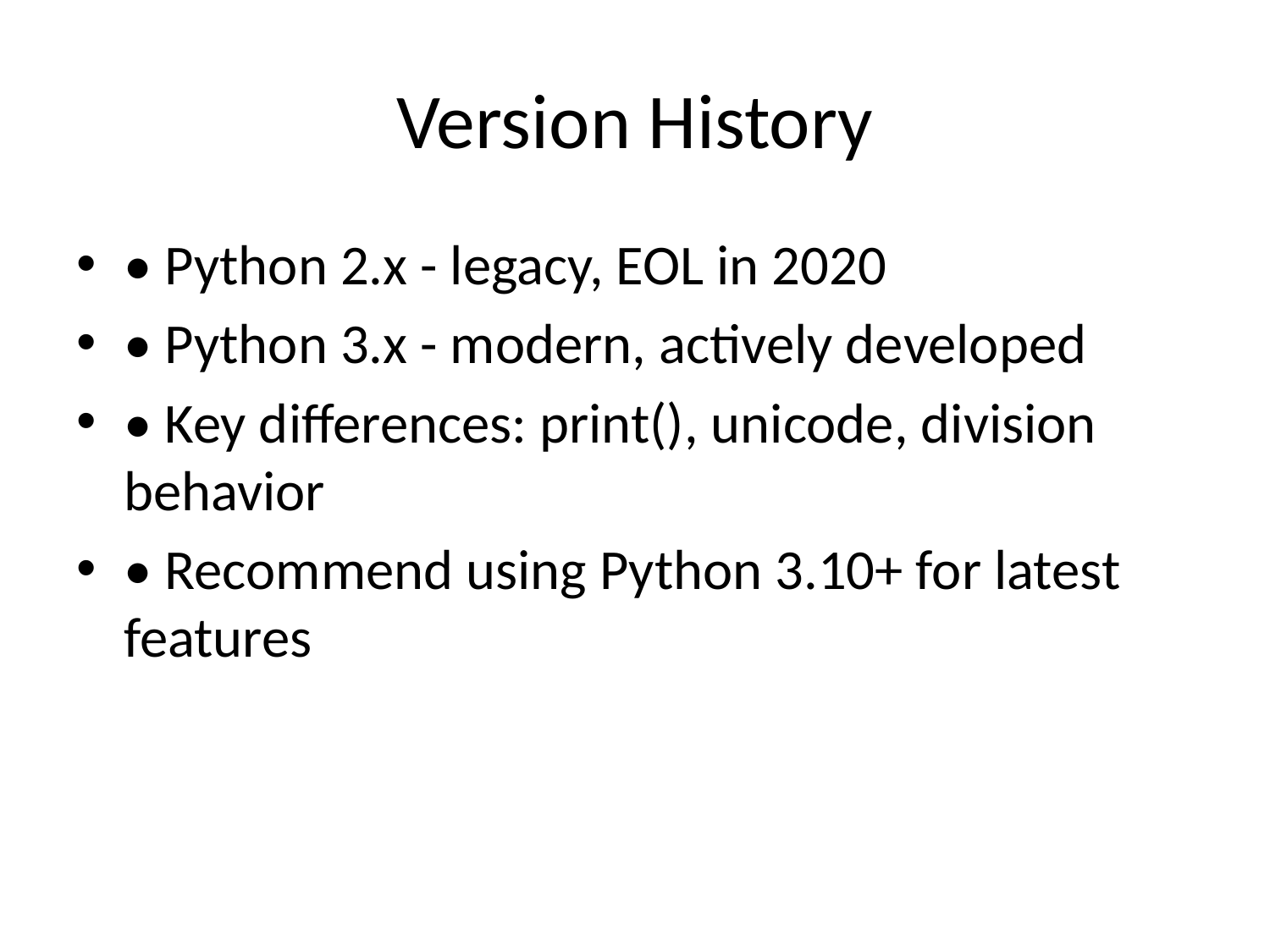

# Version History
• Python 2.x - legacy, EOL in 2020
• Python 3.x - modern, actively developed
• Key differences: print(), unicode, division behavior
• Recommend using Python 3.10+ for latest features